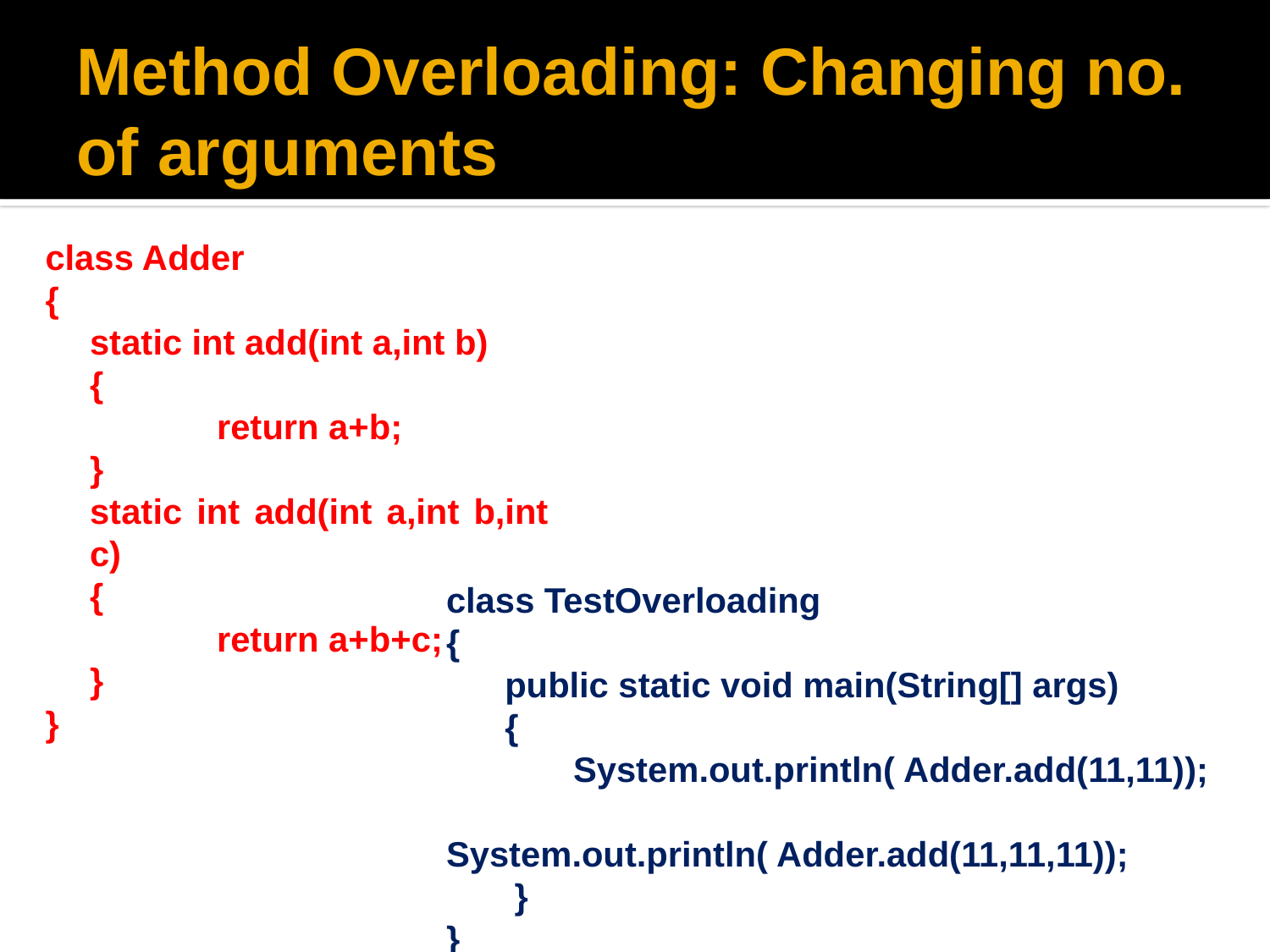

# Method Overloading: Changing no. of arguments
class Adder
{
	static int add(int a,int b)
	{
		return a+b;
	}
	static int add(int a,int b,int c)
	{
		return a+b+c;
	}
}
class TestOverloading
{
      public static void main(String[] args)
      {
	System.out.println( Adder.add(11,11));
	System.out.println( Adder.add(11,11,11));
       }
}